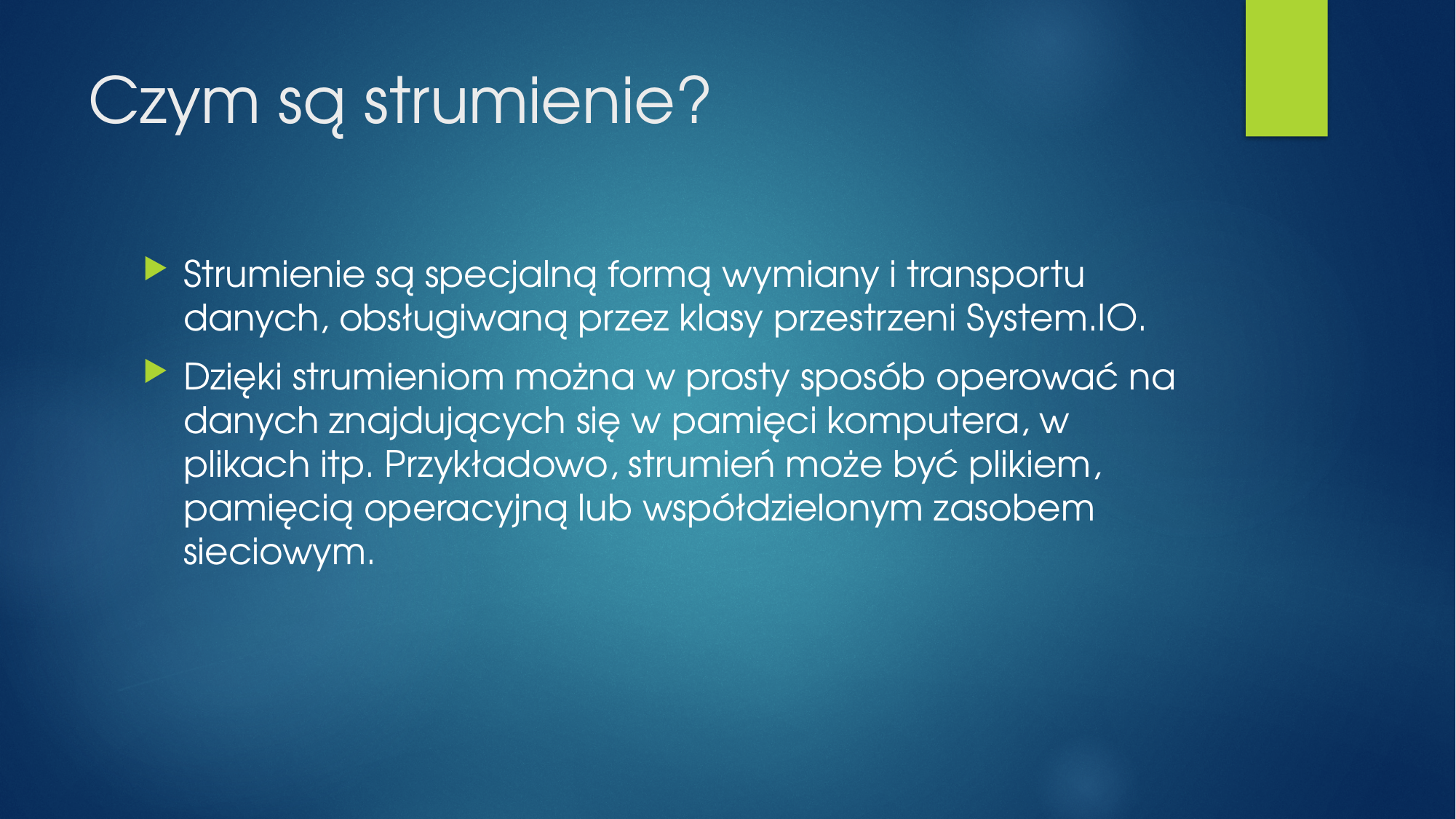

# Czym są strumienie?
Strumienie są specjalną formą wymiany i transportu danych, obsługiwaną przez klasy przestrzeni System.IO.
Dzięki strumieniom można w prosty sposób operować na danych znajdujących się w pamięci komputera, w plikach itp. Przykładowo, strumień może być plikiem, pamięcią operacyjną lub współdzielonym zasobem sieciowym.